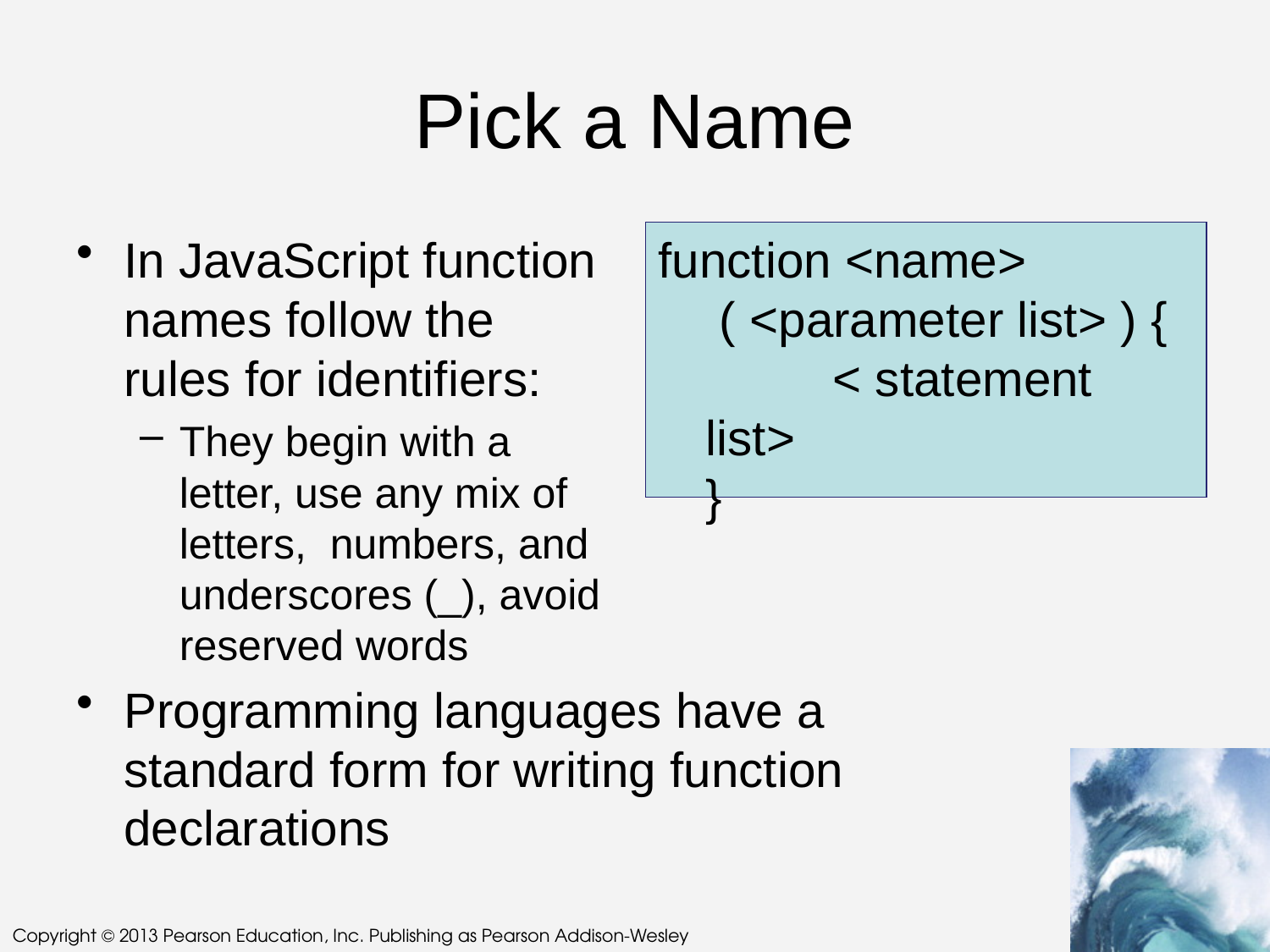

# Pick a Name
In JavaScript function
names follow the
rules for identifiers:
They begin with a
letter, use any mix of
letters,  numbers, and
underscores (_), avoid
reserved words
Programming languages have a standard form for writing function declarations
function <name>
 ( <parameter list> ) {
	< statement list>
}